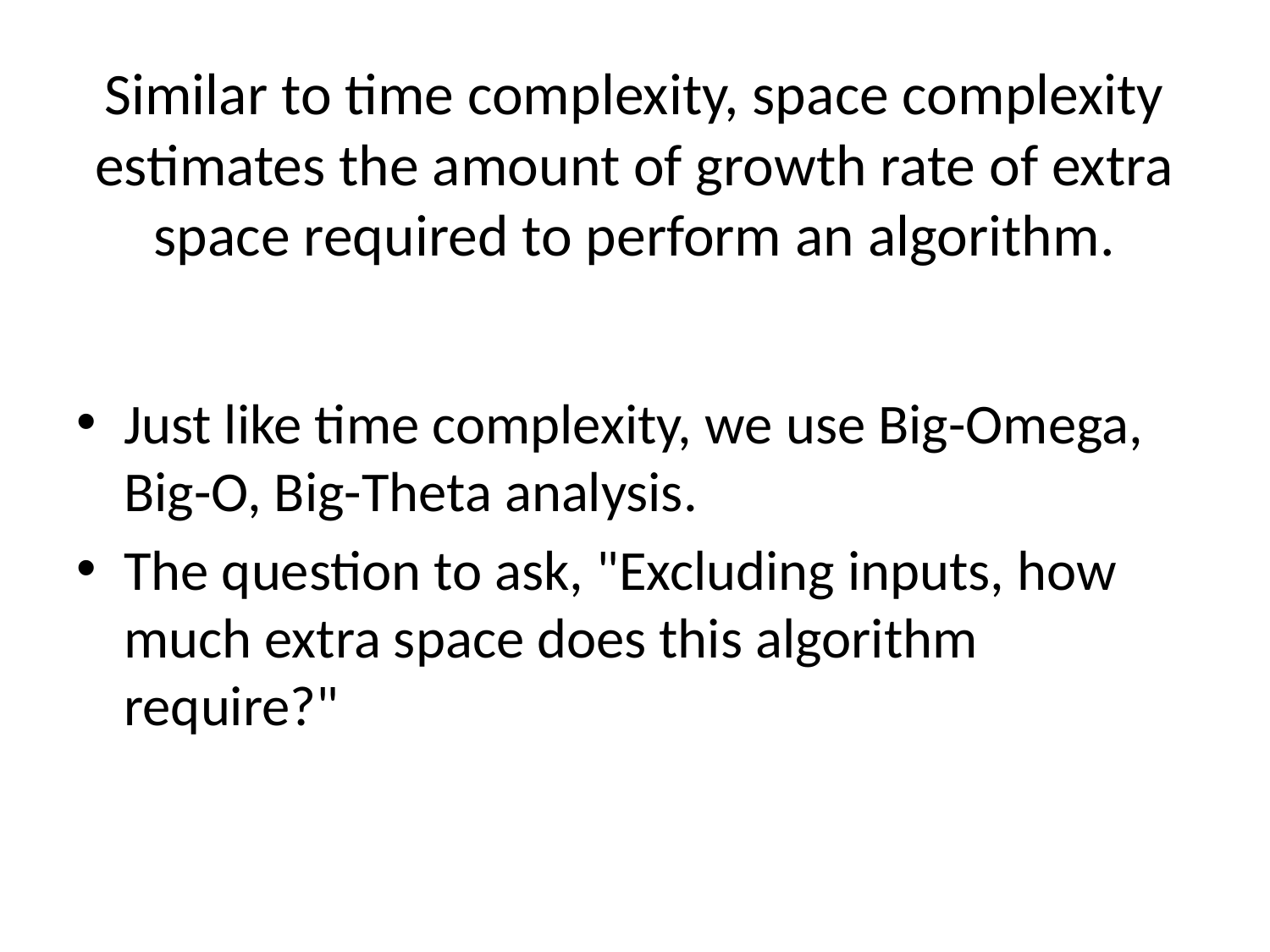

# Similar to time complexity, space complexity estimates the amount of growth rate of extra space required to perform an algorithm.
Just like time complexity, we use Big-Omega, Big-O, Big-Theta analysis.
The question to ask, "Excluding inputs, how much extra space does this algorithm require?"